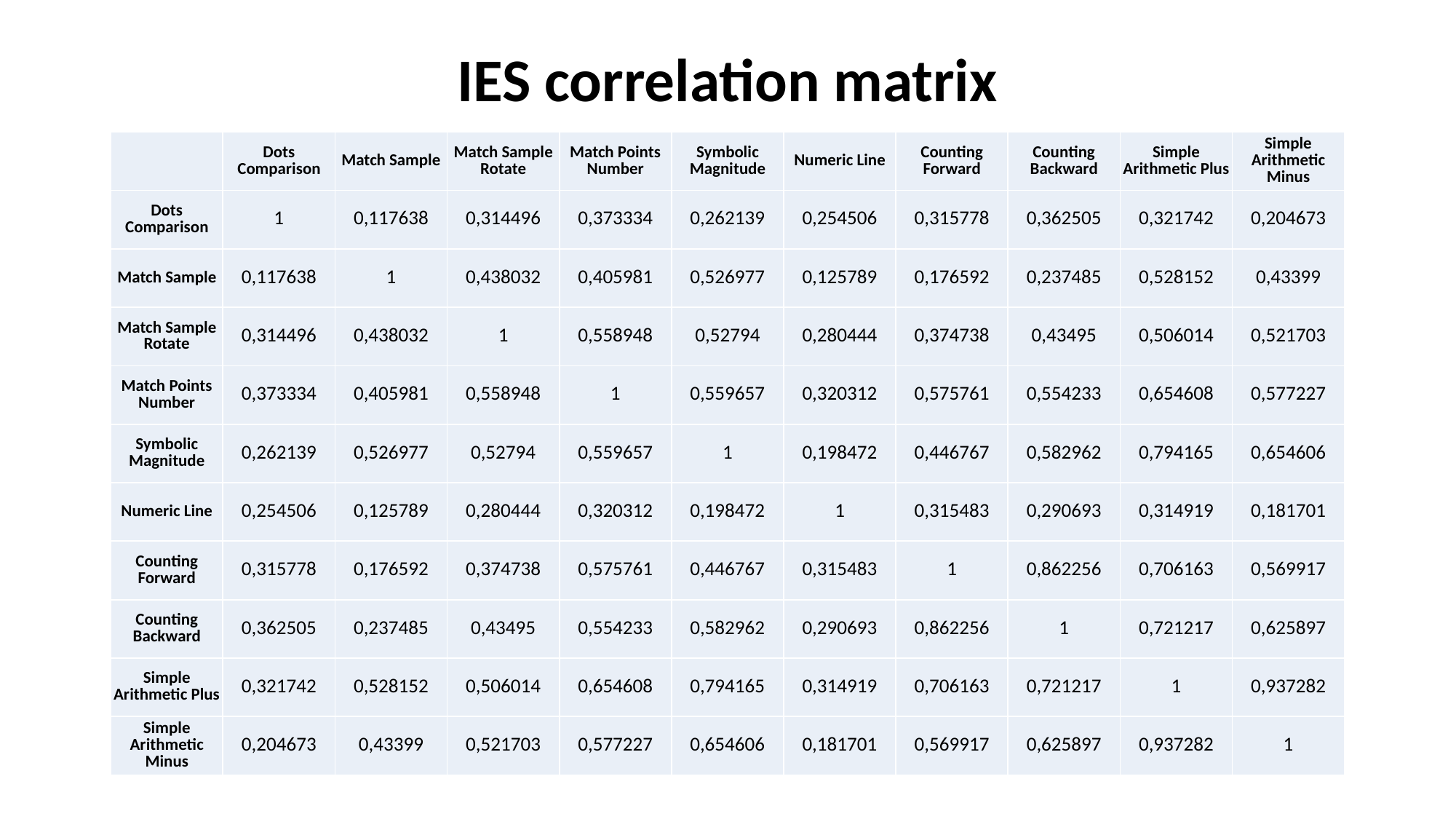

# IES correlation matrix
|  | Dots Comparison | Match Sample | Match Sample Rotate | Match Points Number | Symbolic Magnitude | Numeric Line | Counting Forward | Counting Backward | Simple Arithmetic Plus | Simple Arithmetic Minus |
| --- | --- | --- | --- | --- | --- | --- | --- | --- | --- | --- |
| Dots Comparison | 1 | 0,117638 | 0,314496 | 0,373334 | 0,262139 | 0,254506 | 0,315778 | 0,362505 | 0,321742 | 0,204673 |
| Match Sample | 0,117638 | 1 | 0,438032 | 0,405981 | 0,526977 | 0,125789 | 0,176592 | 0,237485 | 0,528152 | 0,43399 |
| Match Sample Rotate | 0,314496 | 0,438032 | 1 | 0,558948 | 0,52794 | 0,280444 | 0,374738 | 0,43495 | 0,506014 | 0,521703 |
| Match Points Number | 0,373334 | 0,405981 | 0,558948 | 1 | 0,559657 | 0,320312 | 0,575761 | 0,554233 | 0,654608 | 0,577227 |
| Symbolic Magnitude | 0,262139 | 0,526977 | 0,52794 | 0,559657 | 1 | 0,198472 | 0,446767 | 0,582962 | 0,794165 | 0,654606 |
| Numeric Line | 0,254506 | 0,125789 | 0,280444 | 0,320312 | 0,198472 | 1 | 0,315483 | 0,290693 | 0,314919 | 0,181701 |
| Counting Forward | 0,315778 | 0,176592 | 0,374738 | 0,575761 | 0,446767 | 0,315483 | 1 | 0,862256 | 0,706163 | 0,569917 |
| Counting Backward | 0,362505 | 0,237485 | 0,43495 | 0,554233 | 0,582962 | 0,290693 | 0,862256 | 1 | 0,721217 | 0,625897 |
| Simple Arithmetic Plus | 0,321742 | 0,528152 | 0,506014 | 0,654608 | 0,794165 | 0,314919 | 0,706163 | 0,721217 | 1 | 0,937282 |
| Simple Arithmetic Minus | 0,204673 | 0,43399 | 0,521703 | 0,577227 | 0,654606 | 0,181701 | 0,569917 | 0,625897 | 0,937282 | 1 |